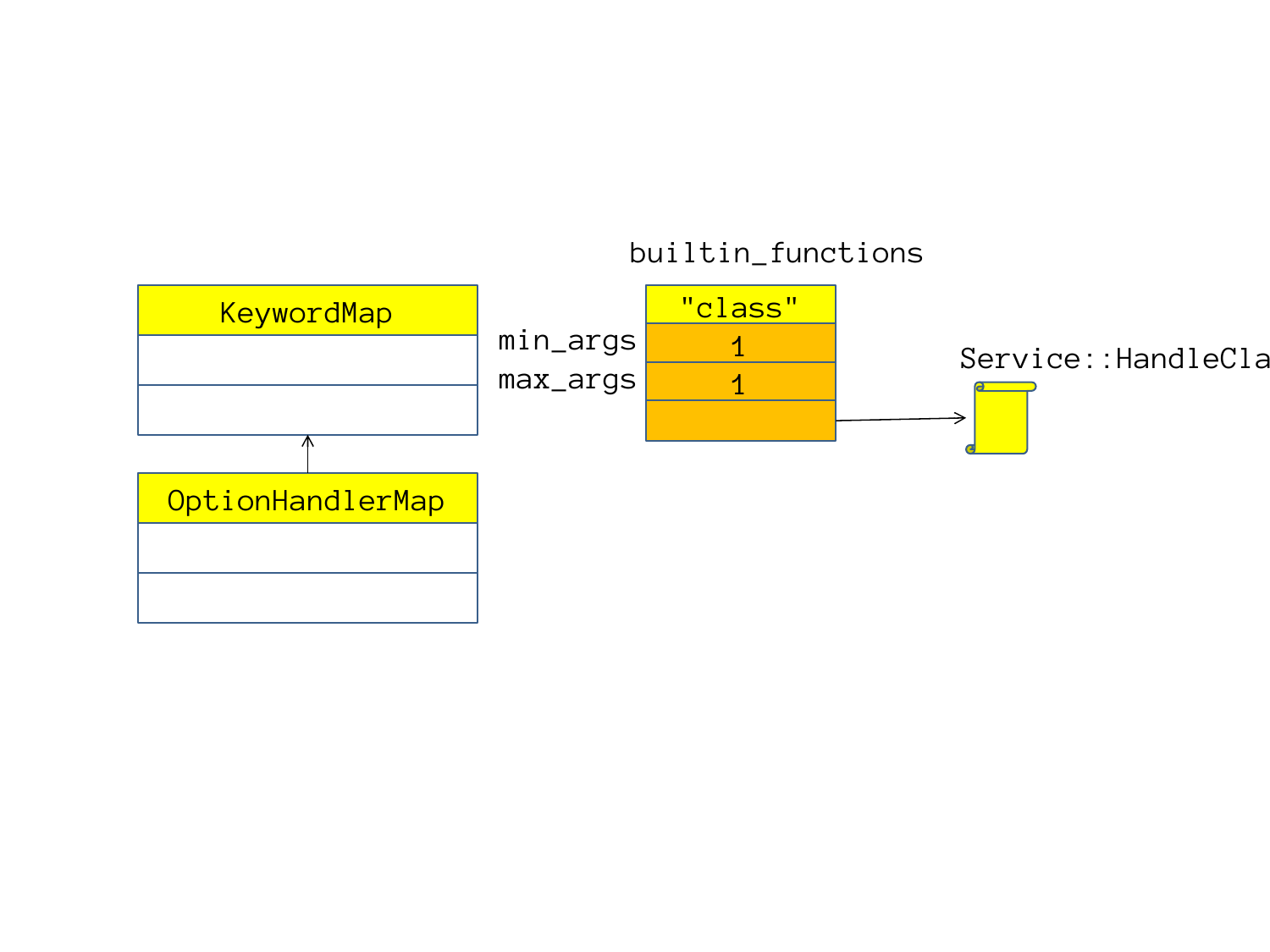

builtin_functions
KeywordMap
"class"
min_args
1
Service::HandleClass

max_args
1

OptionHandlerMap